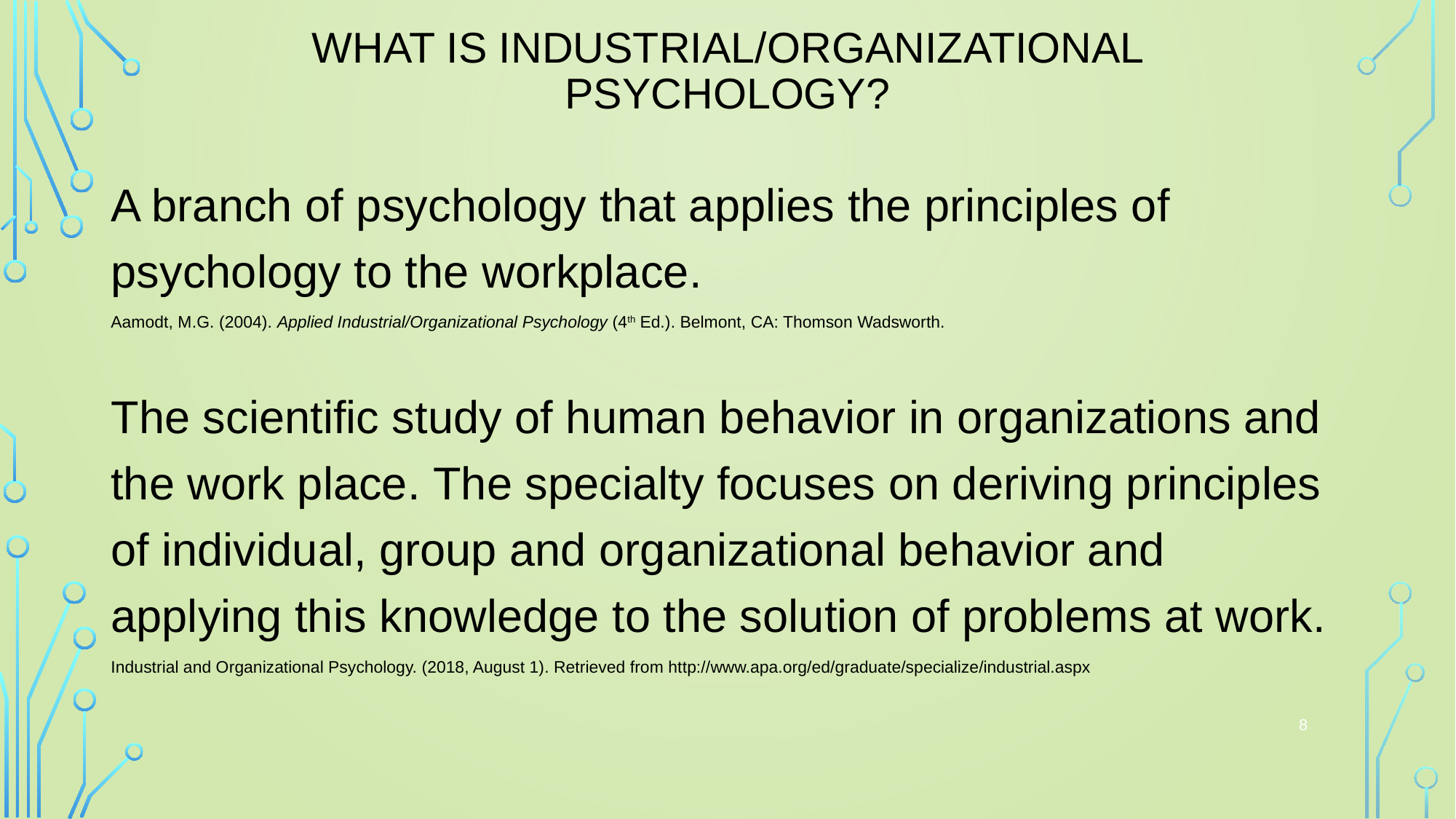

# What is Industrial/organizational psychology?
A branch of psychology that applies the principles of psychology to the workplace.
Aamodt, M.G. (2004). Applied Industrial/Organizational Psychology (4th Ed.). Belmont, CA: Thomson Wadsworth.

The scientific study of human behavior in organizations and the work place. The specialty focuses on deriving principles of individual, group and organizational behavior and applying this knowledge to the solution of problems at work.
Industrial and Organizational Psychology. (2018, August 1). Retrieved from http://www.apa.org/ed/graduate/specialize/industrial.aspx
8